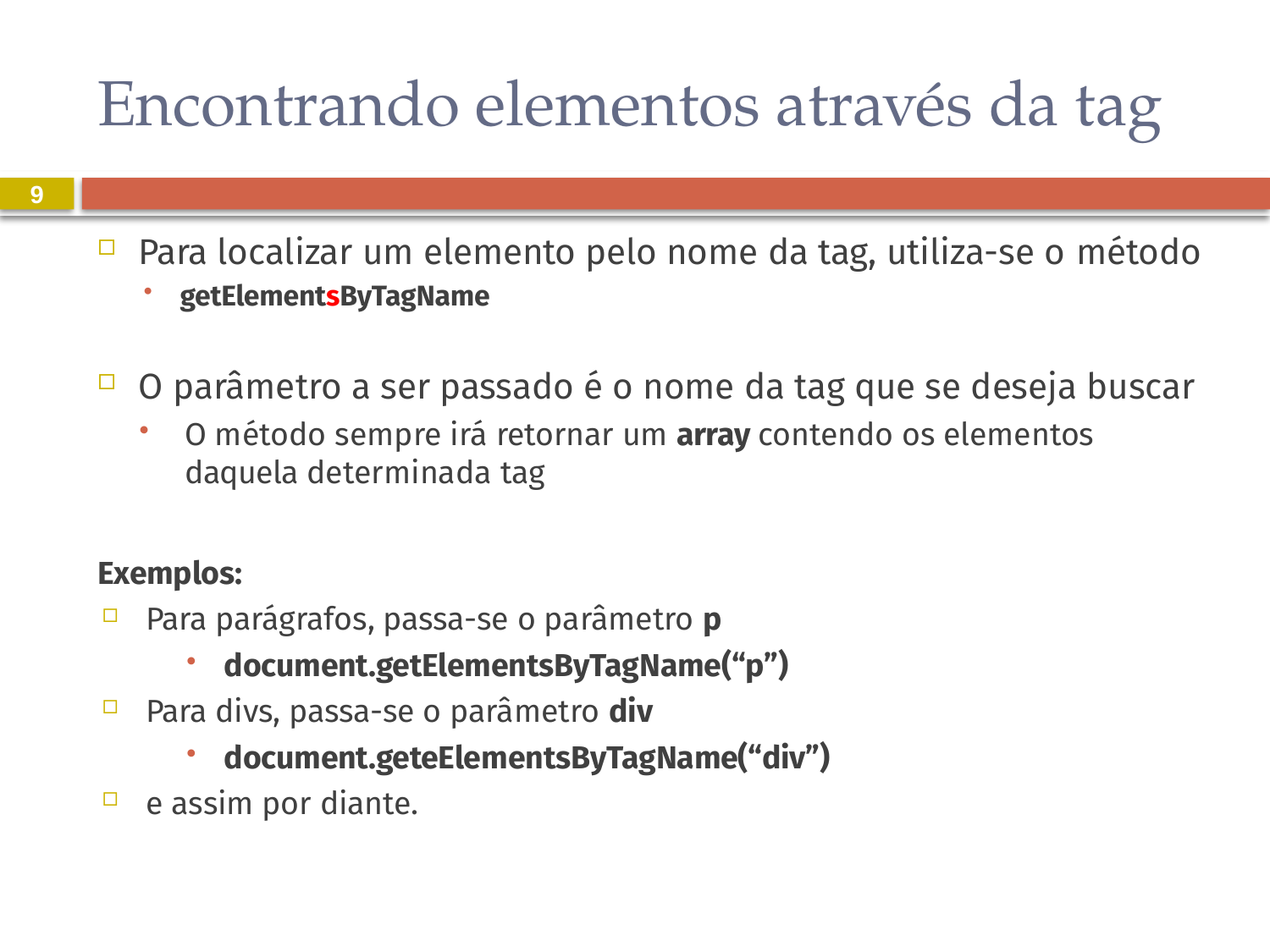

# Encontrando elementos através da tag
9
Para localizar um elemento pelo nome da tag, utiliza-se o método
getElementsByTagName

O parâmetro a ser passado é o nome da tag que se deseja buscar
O método sempre irá retornar um array contendo os elementos  daquela determinada tag

Exemplos:
Para parágrafos, passa-se o parâmetro p
document.getElementsByTagName(“p”)
Para divs, passa-se o parâmetro div
document.geteElementsByTagName(“div”)
e assim por diante.